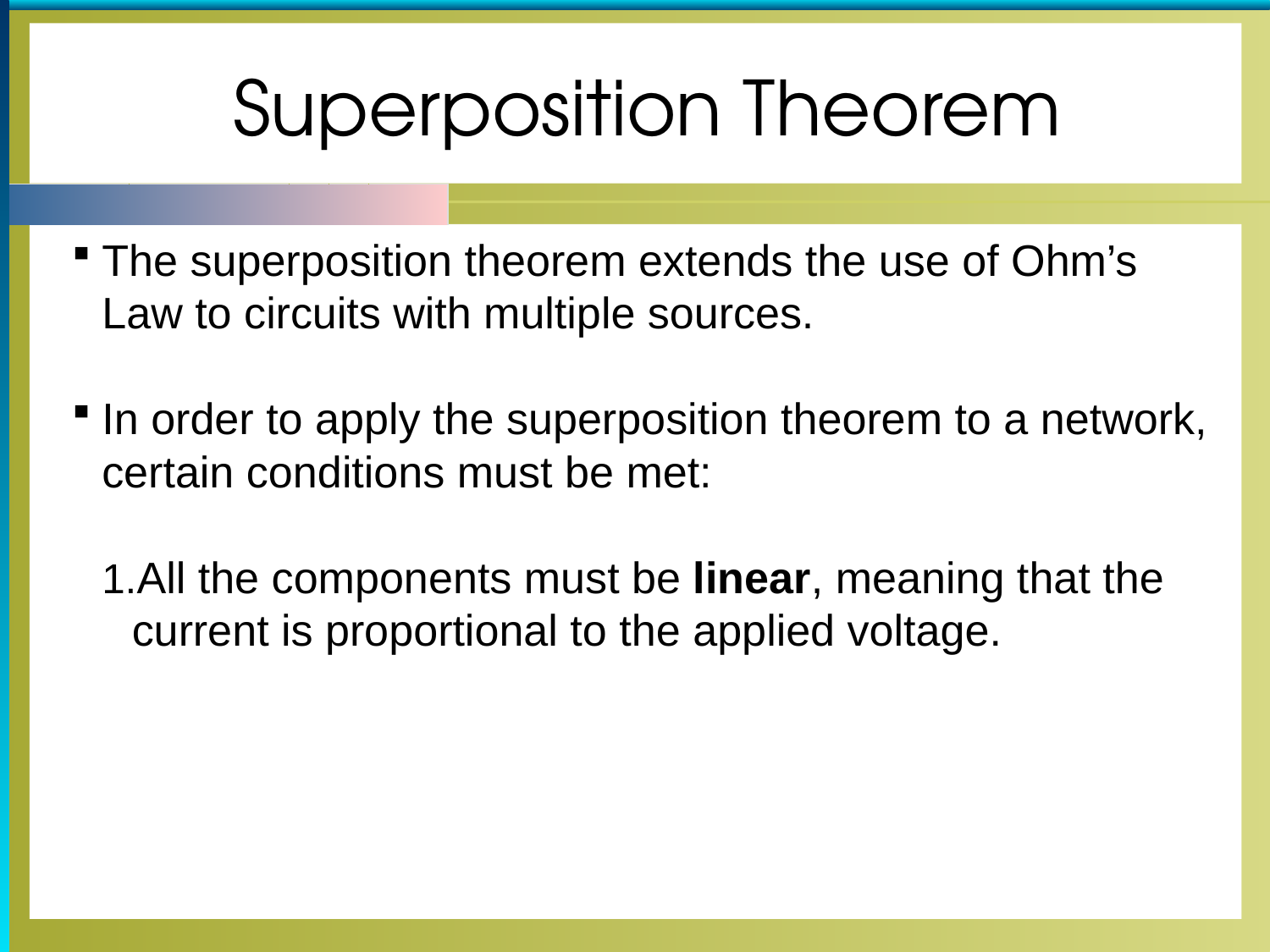

Superposition Theorem
The superposition theorem extends the use of Ohm’s Law to circuits with multiple sources.

In order to apply the superposition theorem to a network, certain conditions must be met:

All the components must be linear, meaning that the current is proportional to the applied voltage.